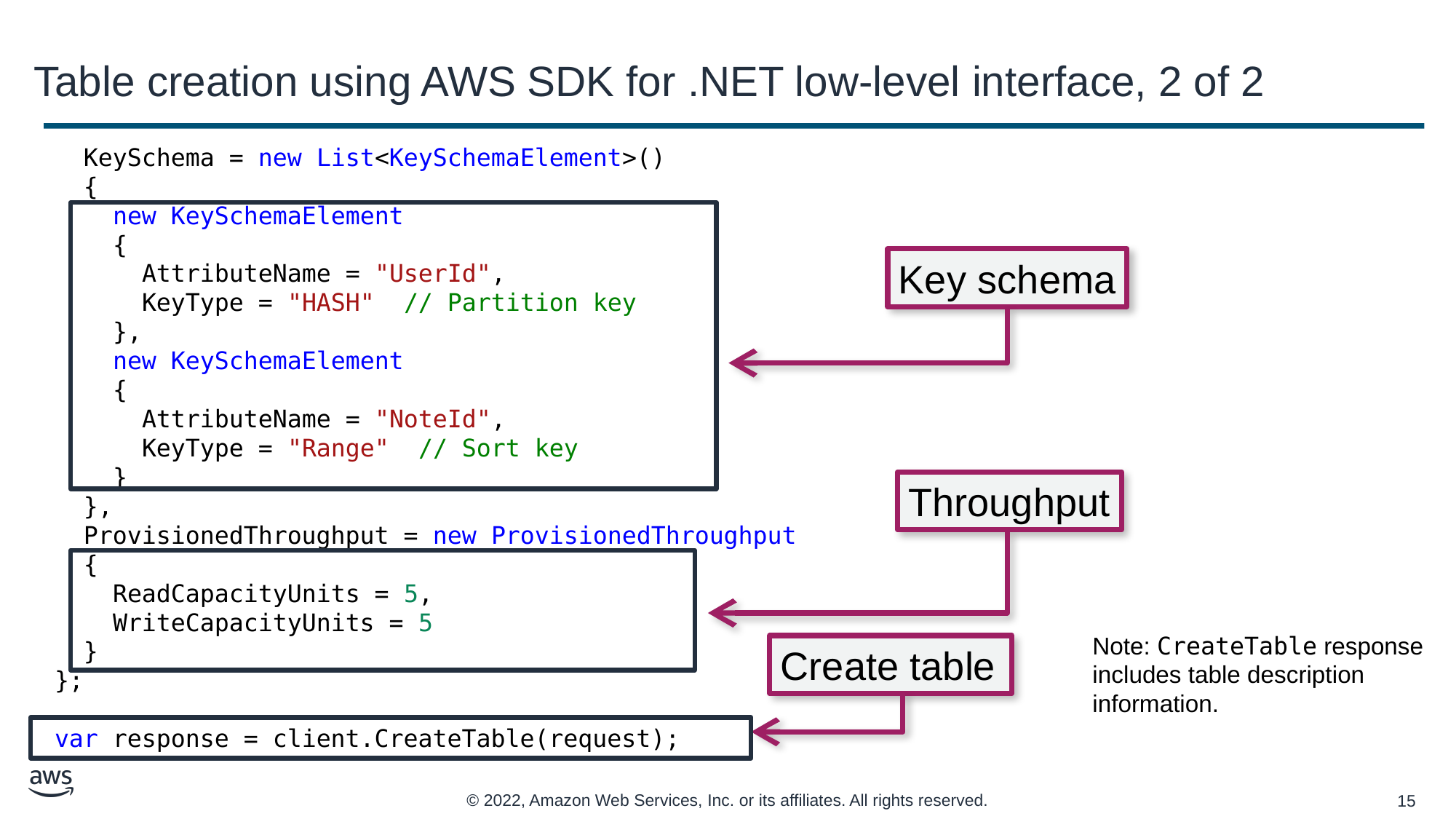

# Table creation using AWS SDK for .NET low-level interface, 2 of 2
  KeySchema = new List<KeySchemaElement>()
  {
    new KeySchemaElement
    {
      AttributeName = "UserId",
      KeyType = "HASH"  // Partition key
    },
    new KeySchemaElement
    {
      AttributeName = "NoteId",
      KeyType = "Range"  // Sort key
    }
  },
  ProvisionedThroughput = new ProvisionedThroughput
  {
    ReadCapacityUnits = 5,
    WriteCapacityUnits = 5
  }
};
var response = client.CreateTable(request);

Key schema

Throughput

Note: CreateTable response includes table description information.
Create table

15